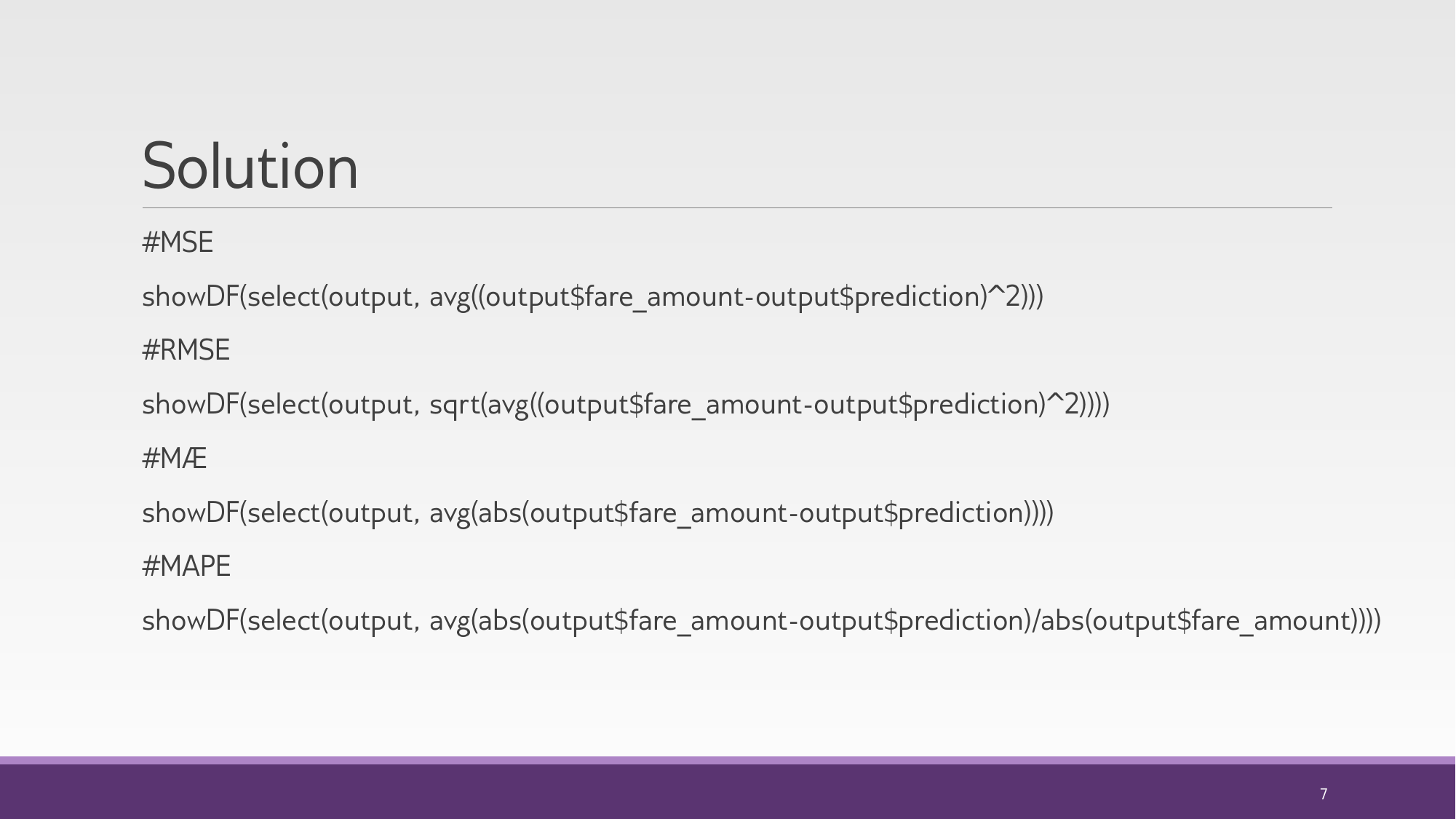

# Solution
#MSE
showDF(select(output, avg((output$fare_amount-output$prediction)^2)))
#RMSE
showDF(select(output, sqrt(avg((output$fare_amount-output$prediction)^2))))
#MAE
showDF(select(output, avg(abs(output$fare_amount-output$prediction))))
#MAPE
showDF(select(output, avg(abs(output$fare_amount-output$prediction)/abs(output$fare_amount))))

7